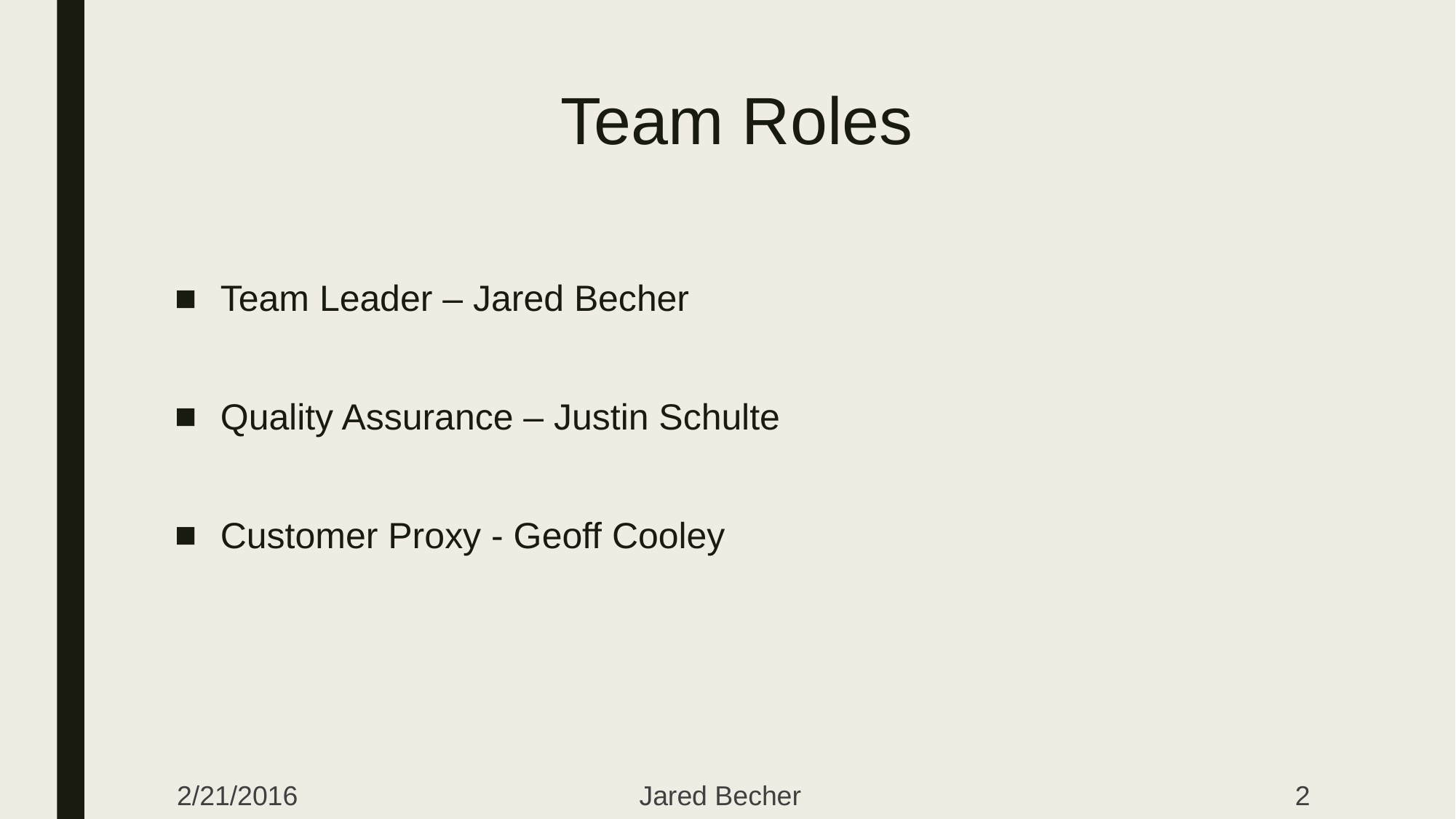

# Team Roles
Team Leader – Jared Becher

Quality Assurance – Justin Schulte

Customer Proxy - Geoff Cooley
2/21/2016
Jared Becher
2